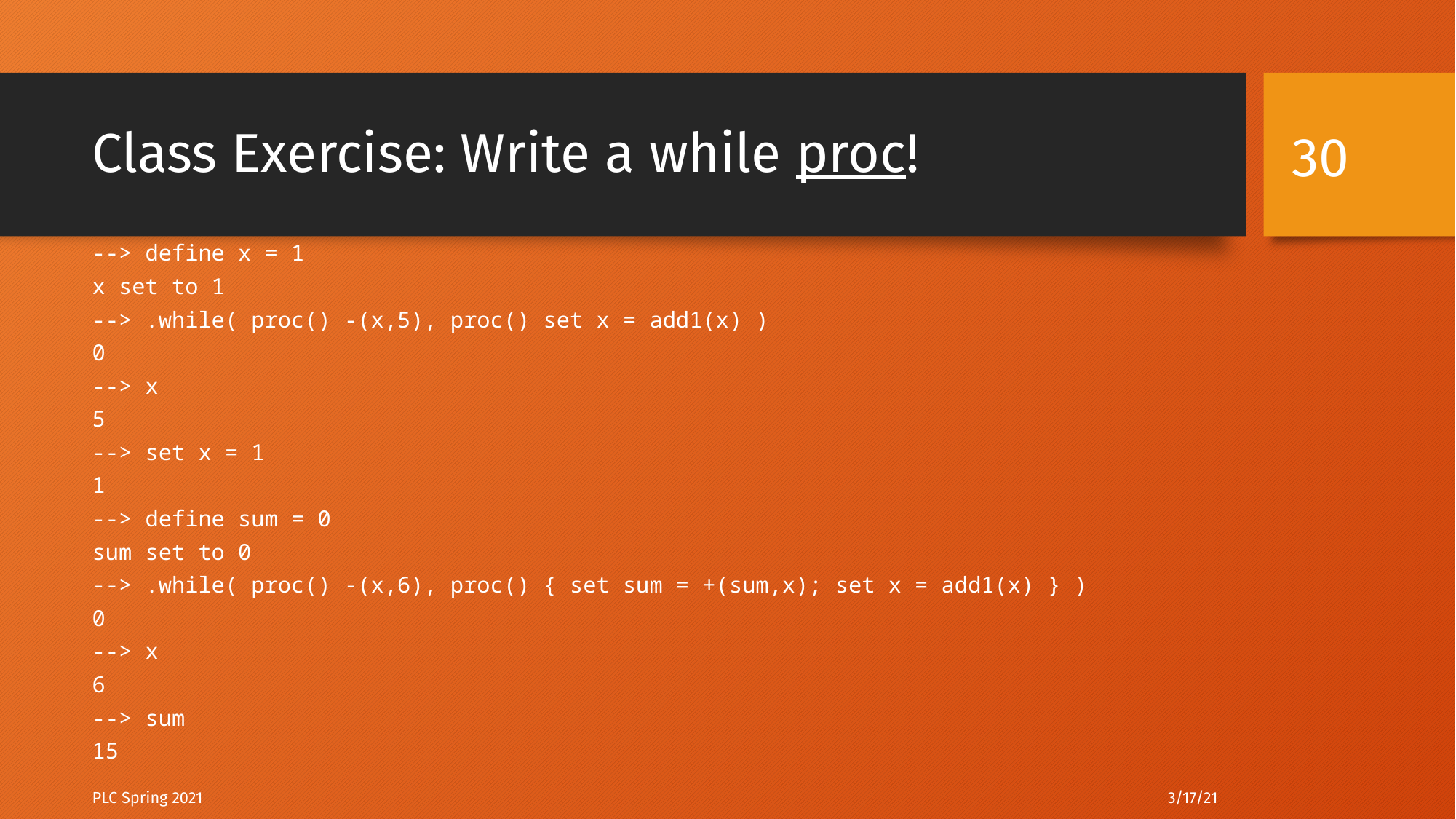

30
# Class Exercise: Write a while proc!
--> define x = 1
x set to 1
--> .while( proc() -(x,5), proc() set x = add1(x) )
0
--> x
5
--> set x = 1
1
--> define sum = 0
sum set to 0
--> .while( proc() -(x,6), proc() { set sum = +(sum,x); set x = add1(x) } )
0
--> x
6
--> sum
15
3/17/21
PLC Spring 2021